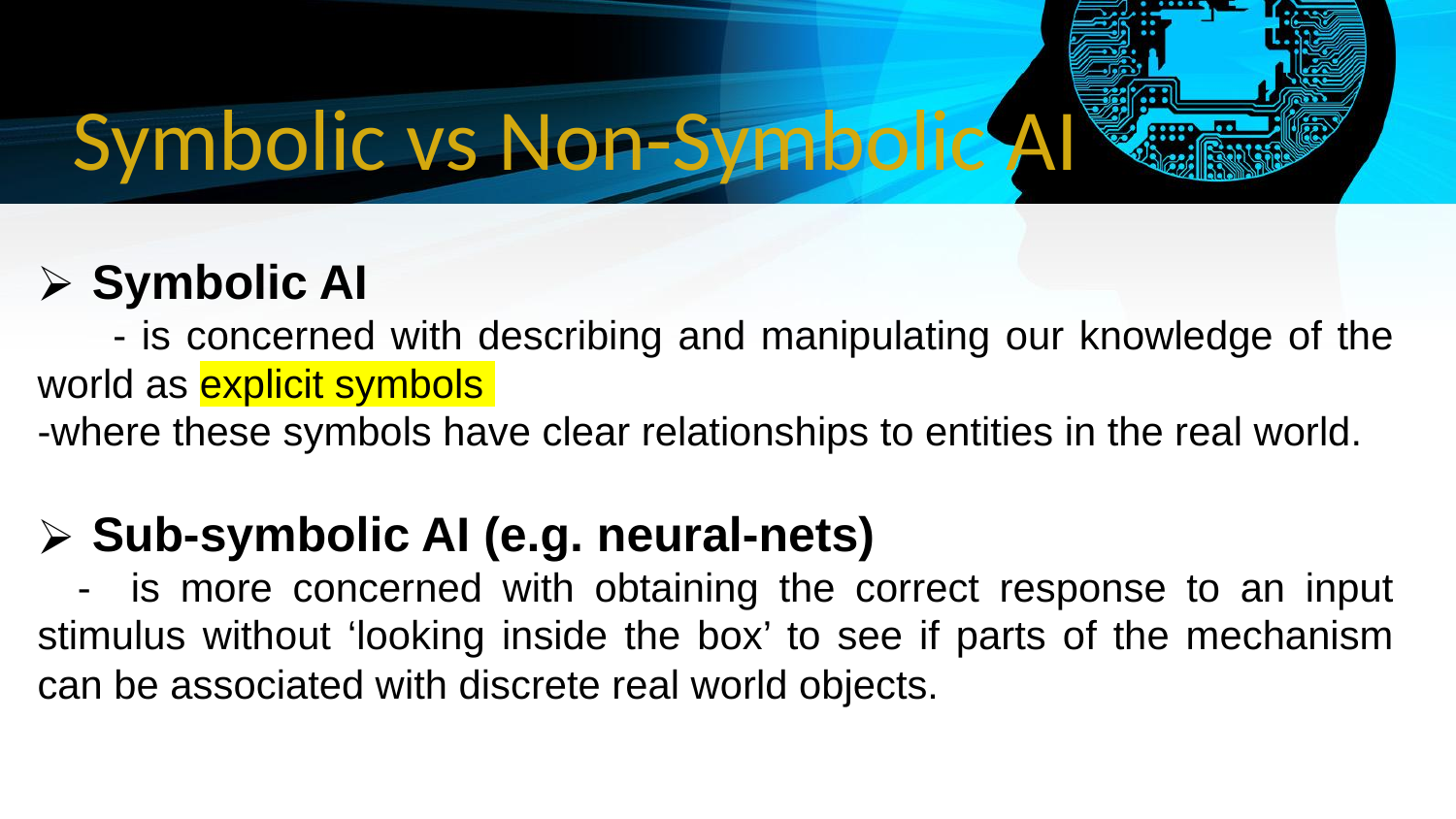

Symbolic vs Non-Symbolic AI
Symbolic AI
     - is concerned with describing and manipulating our knowledge of the world as explicit symbols
-where these symbols have clear relationships to entities in the real world.

Sub-symbolic AI (e.g. neural-nets)
  -  is more concerned with obtaining the correct response to an input stimulus without ‘looking inside the box’ to see if parts of the mechanism can be associated with discrete real world objects.